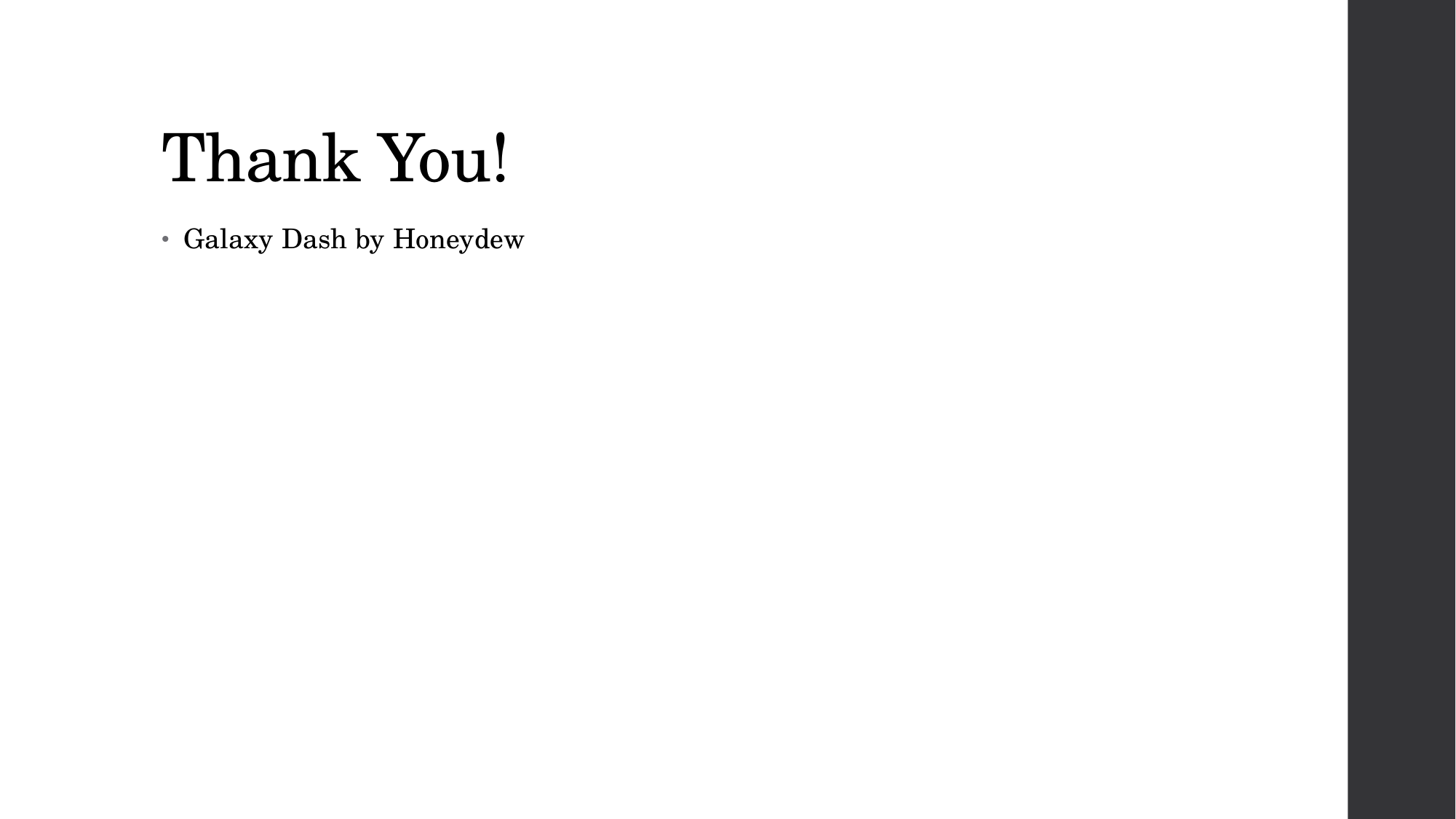

# Thank You!
Galaxy Dash by Honeydew